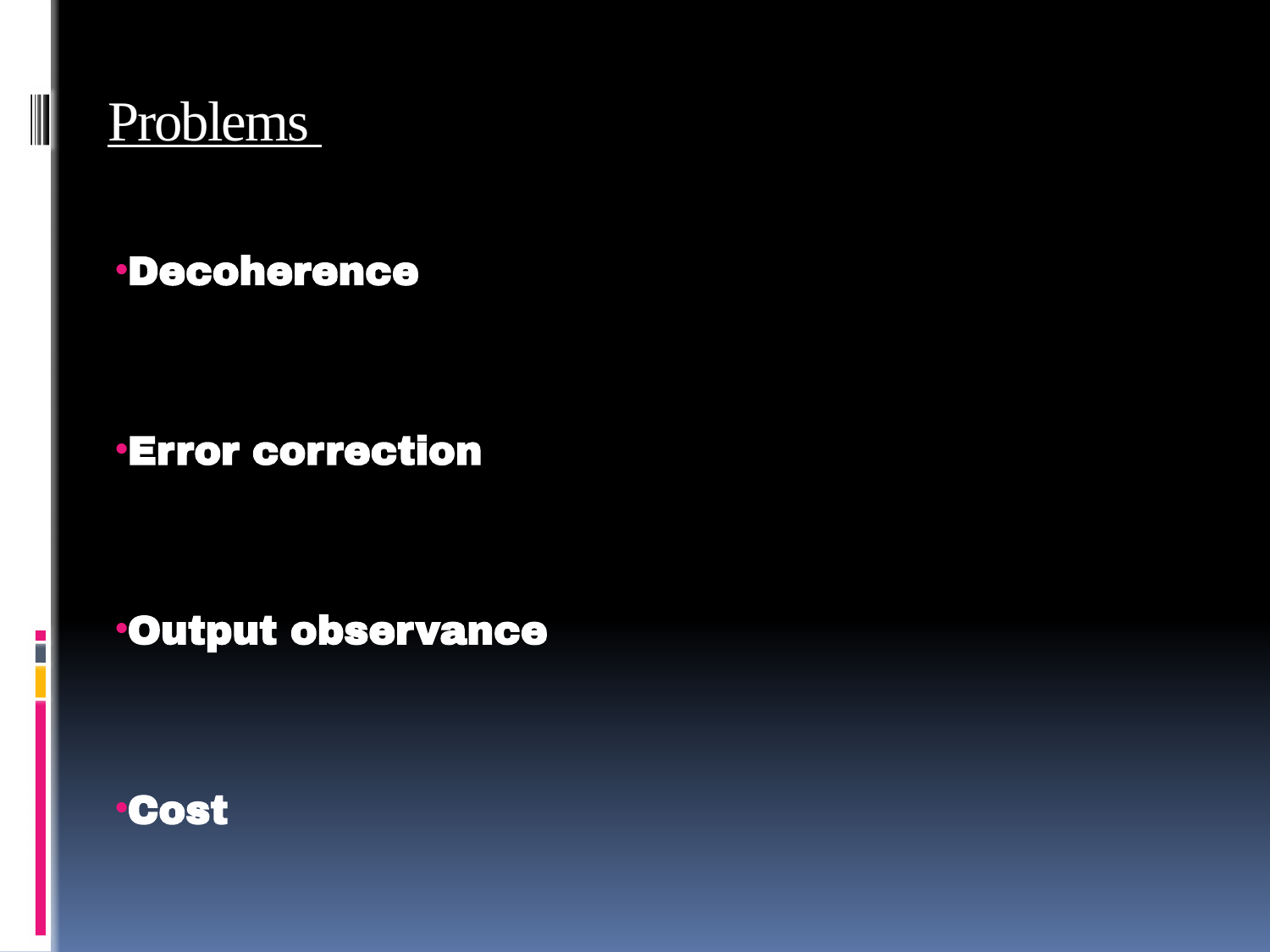

# Problems

Decoherence

Error correction

Output observance

Cost